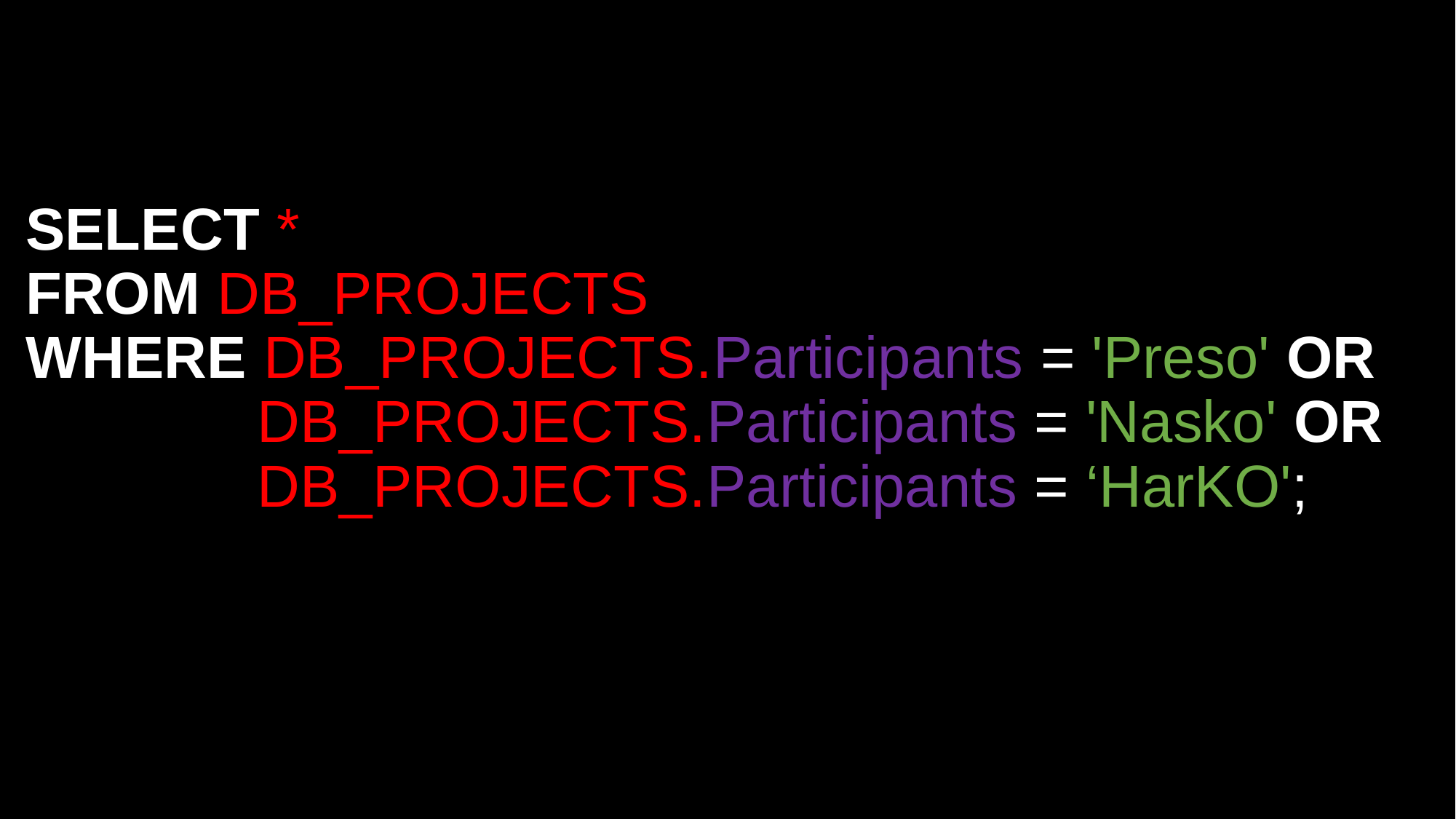

# SELECT * FROM DB_PROJECTS WHERE DB_PROJECTS.Participants = 'Preso' OR               DB_PROJECTS.Participants = 'Nasko' OR               DB_PROJECTS.Participants = ‘HarKO';